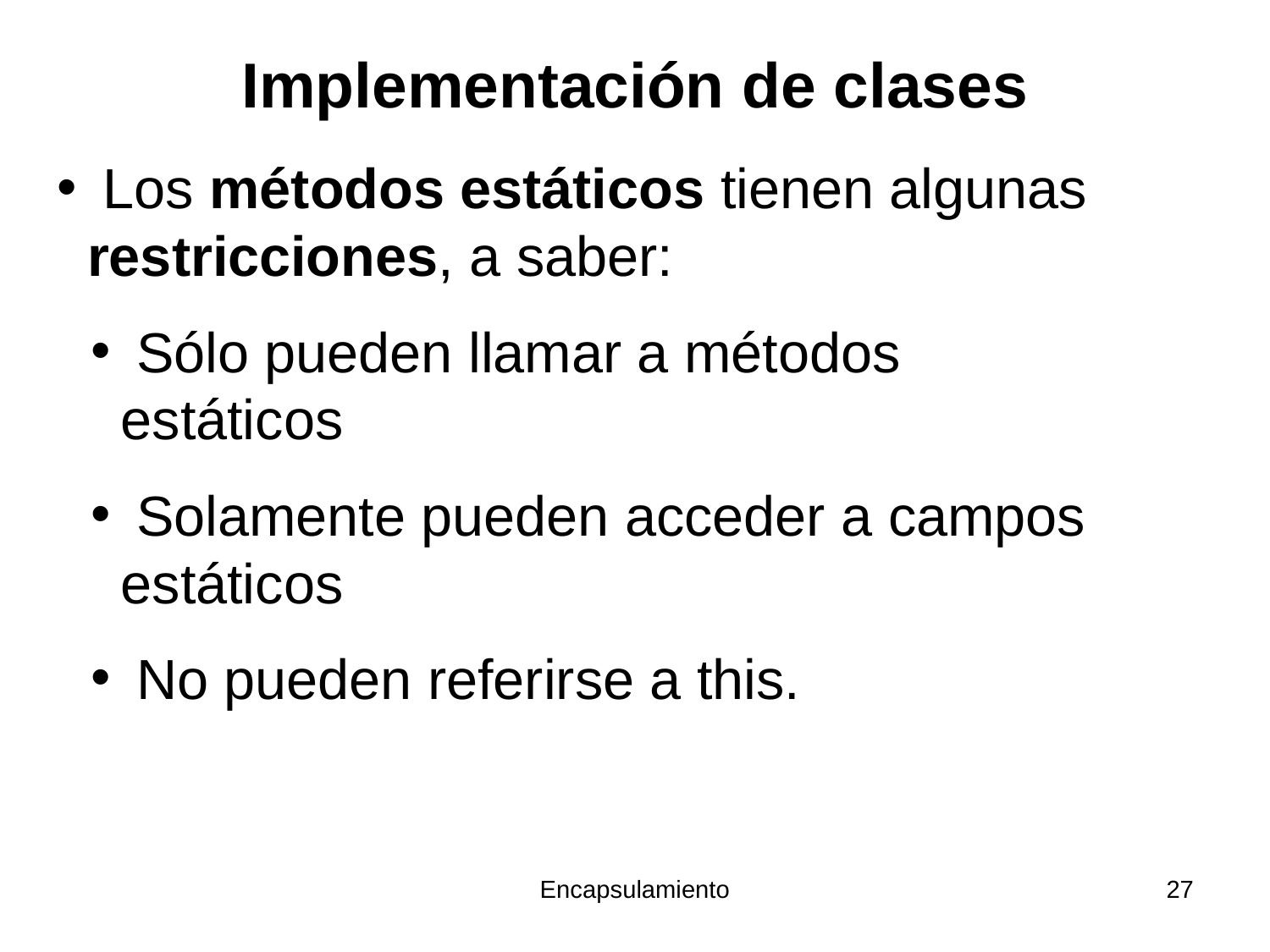

Implementación de clases
 Los métodos estáticos tienen algunas restricciones, a saber:
 Sólo pueden llamar a métodos estáticos
 Solamente pueden acceder a campos estáticos
 No pueden referirse a this.
Encapsulamiento
27